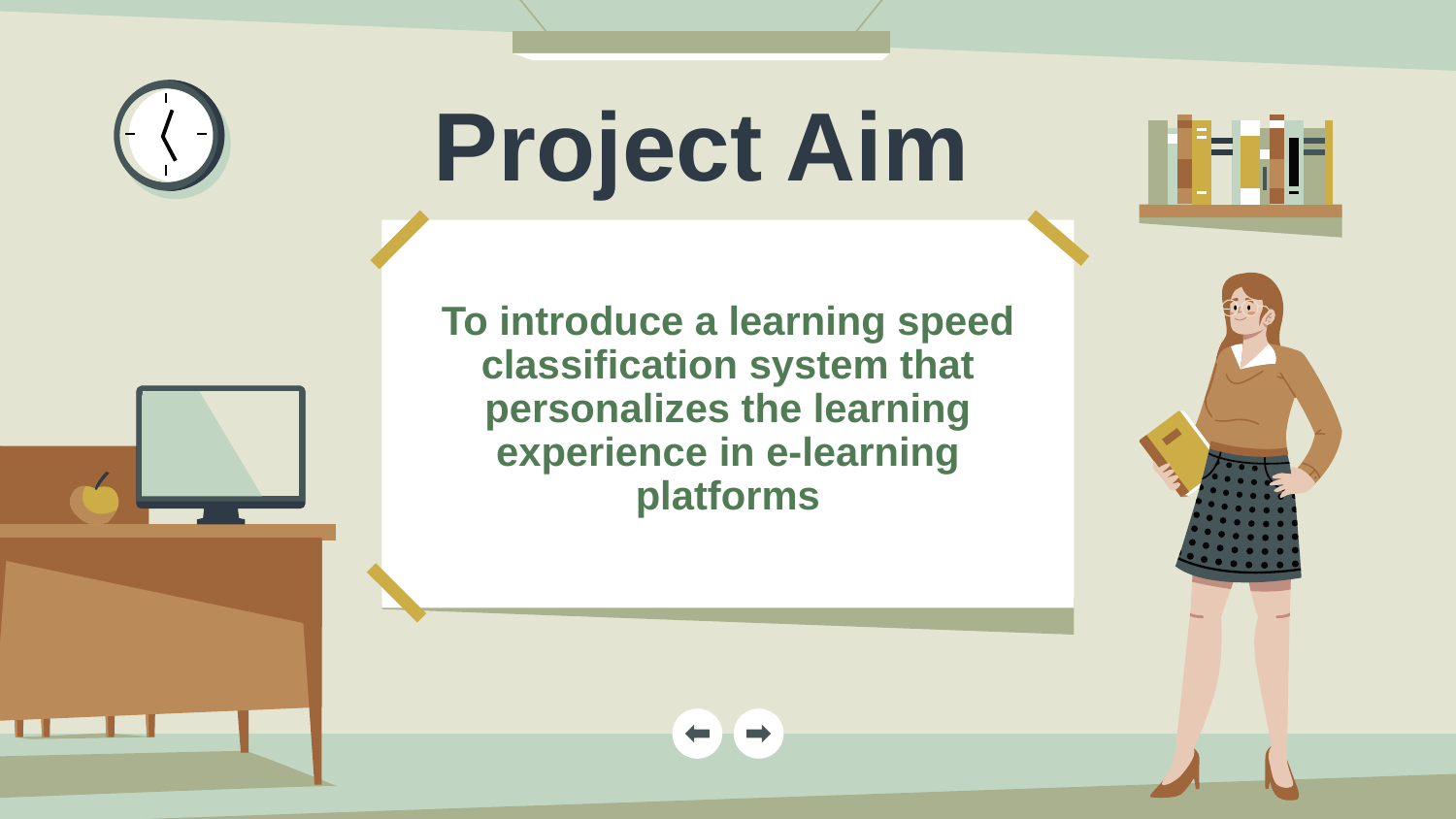

Project Aim

# To introduce a learning speed classification system that personalizes the learning experience in e-learning platforms